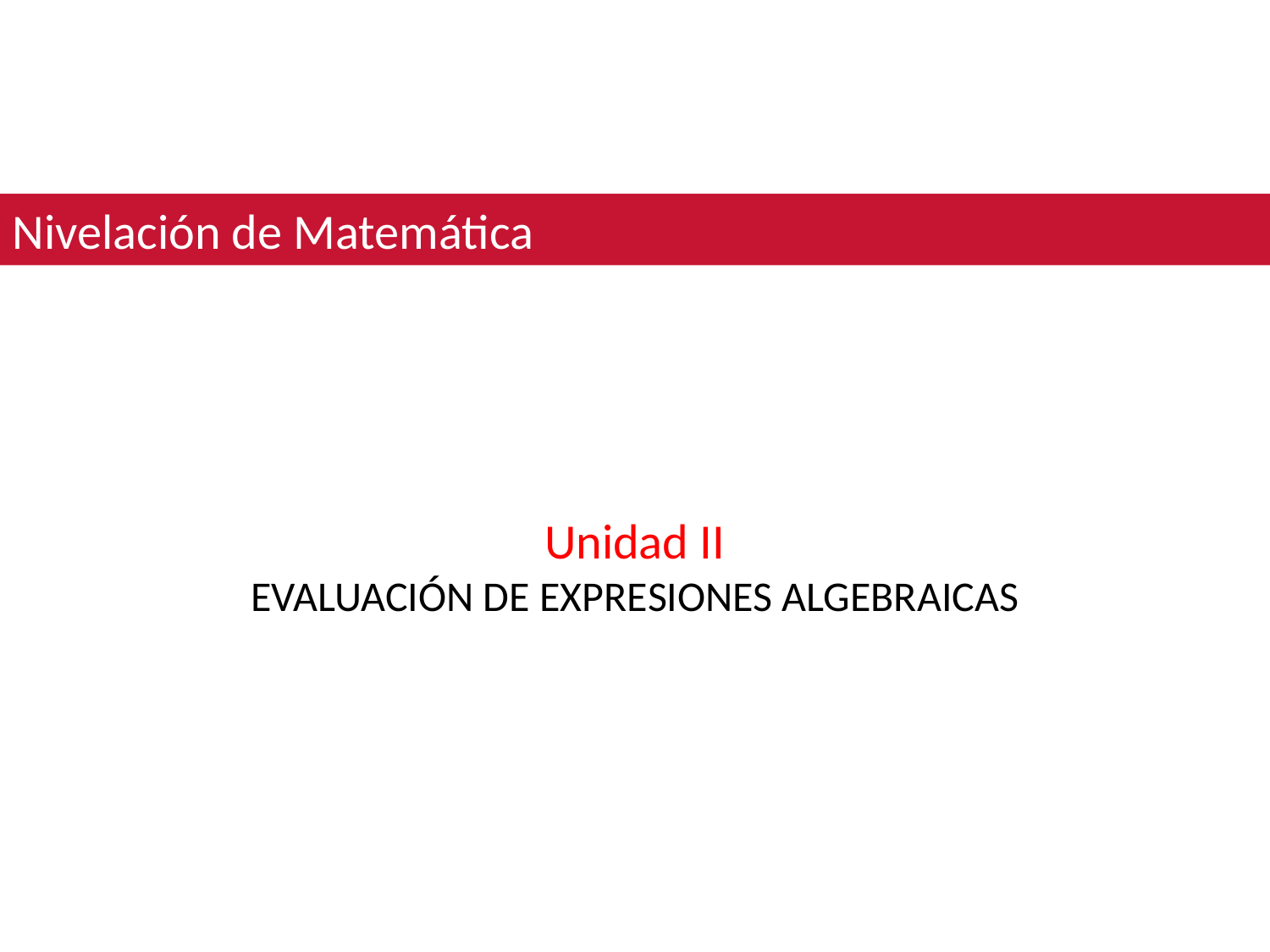

Nivelación de Matemática
Unidad II
EVALUACIÓN DE EXPRESIONES ALGEBRAICAS